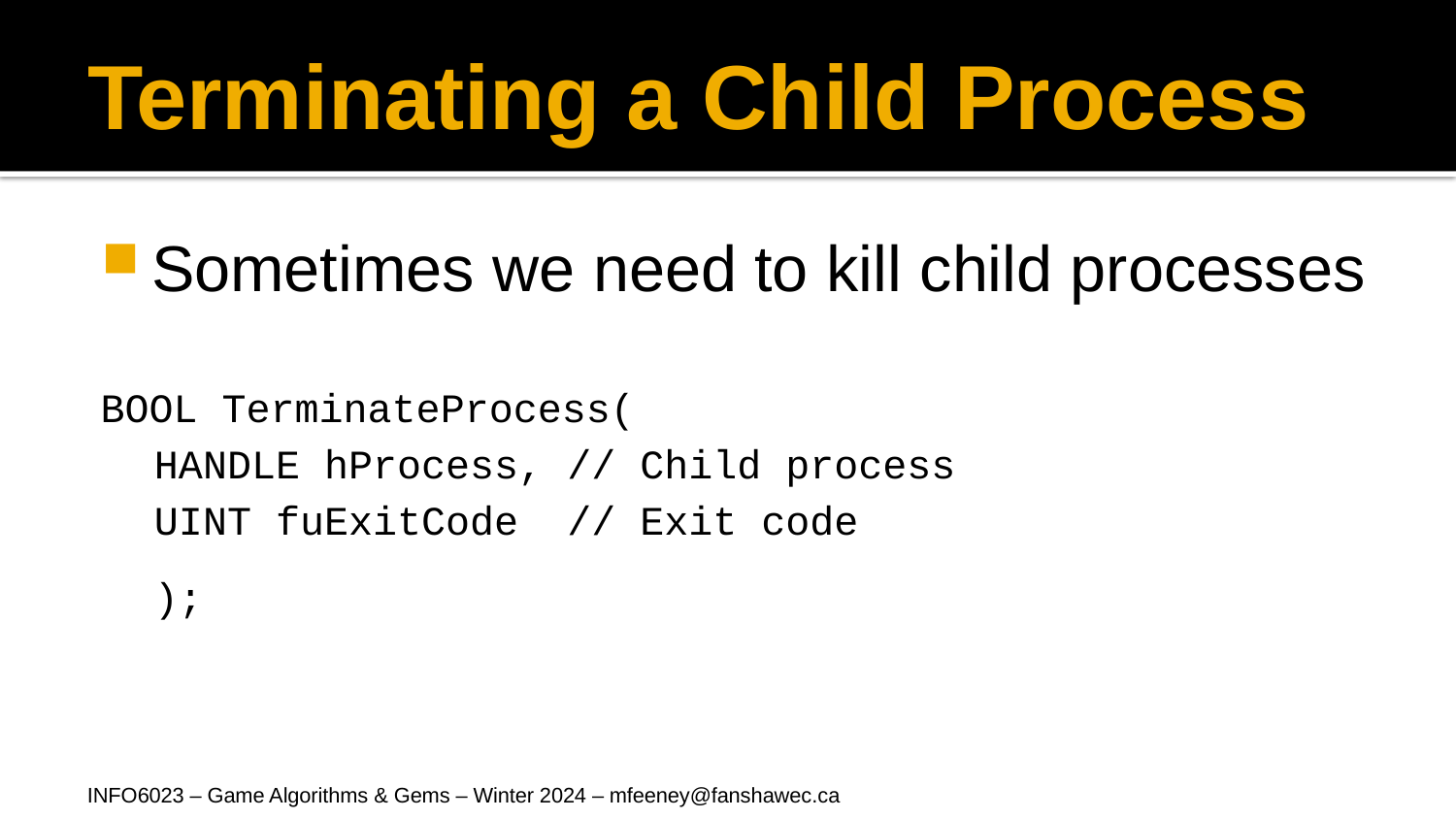

# Terminating a Child Process
Sometimes we need to kill child processes

BOOL TerminateProcess(
HANDLE hProcess, // Child process
UINT fuExitCode  // Exit code
);